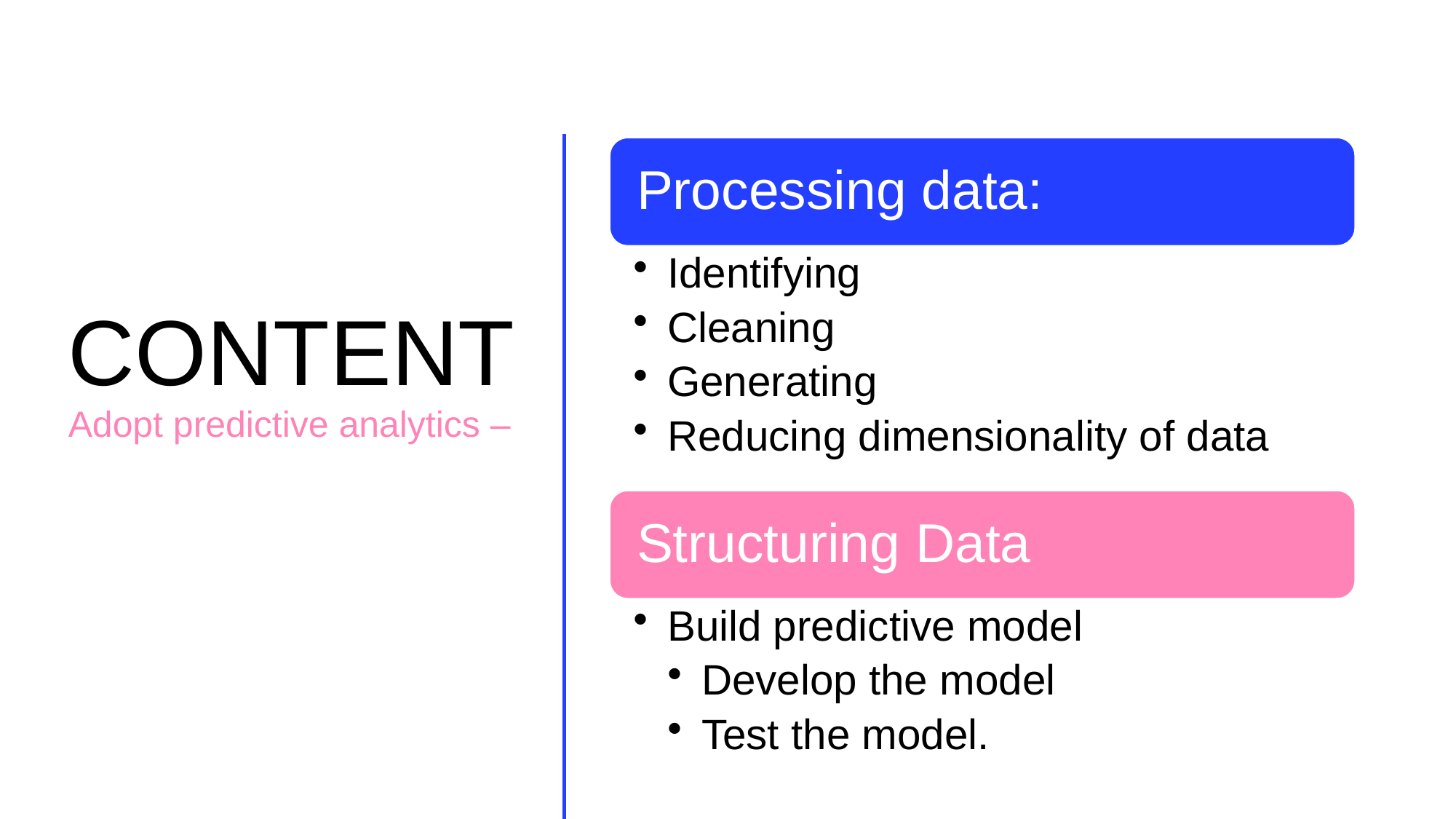

# CONTENT Adopt predictive analytics –
Processing data:
Identifying
Cleaning
Generating
Reducing dimensionality of data
Structuring Data
Build predictive model
Develop the model
Test the model.